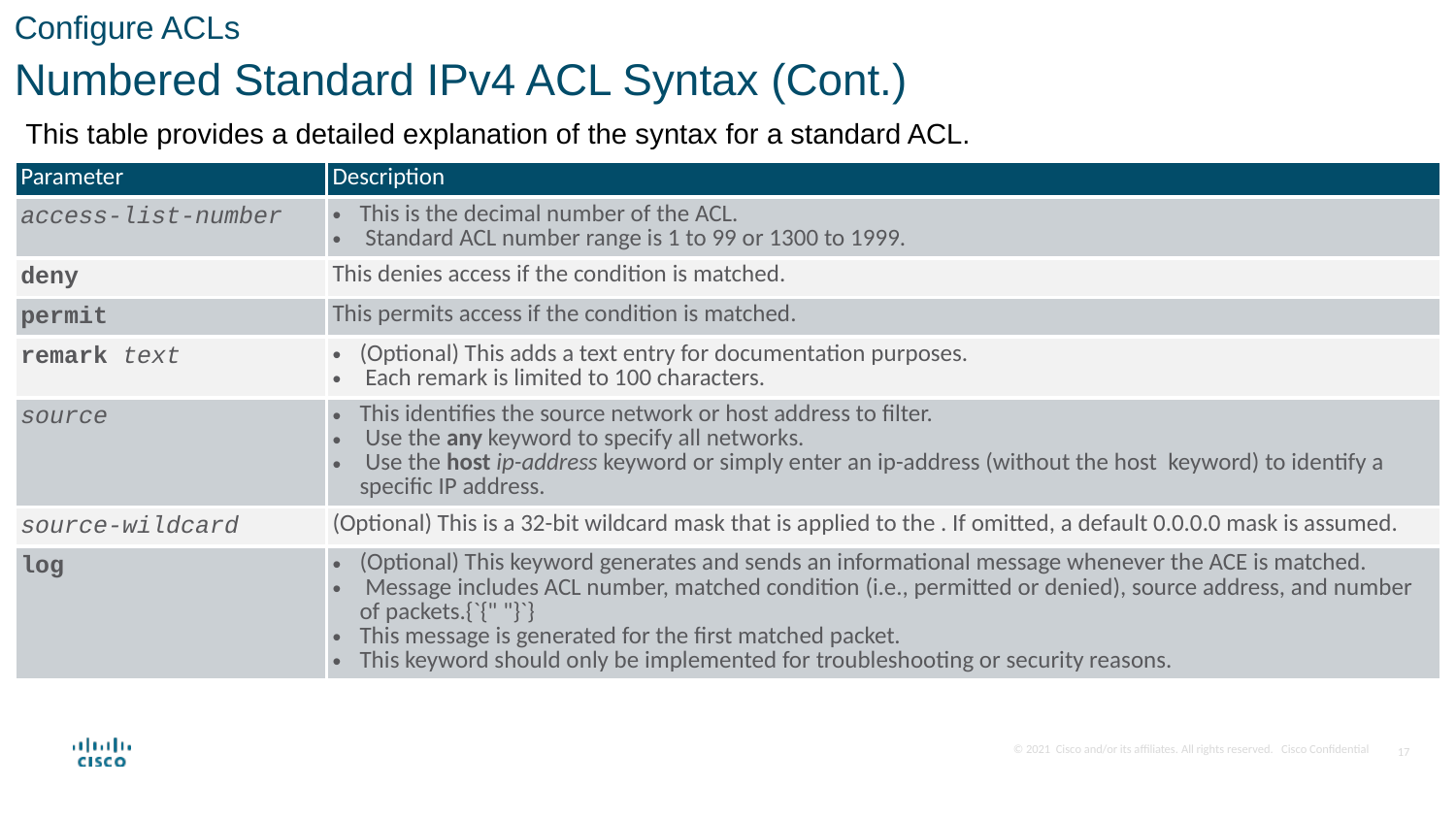

Configure ACLs
Numbered Standard IPv4 ACL Syntax (Cont.)
This table provides a detailed explanation of the syntax for a standard ACL.
| Parameter | Description |
| --- | --- |
| access-list-number | This is the decimal number of the ACL. Standard ACL number range is 1 to 99 or 1300 to 1999. |
| deny | This denies access if the condition is matched. |
| permit | This permits access if the condition is matched. |
| remark text | (Optional) This adds a text entry for documentation purposes. Each remark is limited to 100 characters. |
| source | This identifies the source network or host address to filter. Use the any keyword to specify all networks. Use the host ip-address keyword or simply enter an ip-address (without the host keyword) to identify a specific IP address. |
| source-wildcard | (Optional) This is a 32-bit wildcard mask that is applied to the . If omitted, a default 0.0.0.0 mask is assumed. |
| log | (Optional) This keyword generates and sends an informational message whenever the ACE is matched. Message includes ACL number, matched condition (i.e., permitted or denied), source address, and number of packets.{`{" "}`} This message is generated for the first matched packet. This keyword should only be implemented for troubleshooting or security reasons. |
17